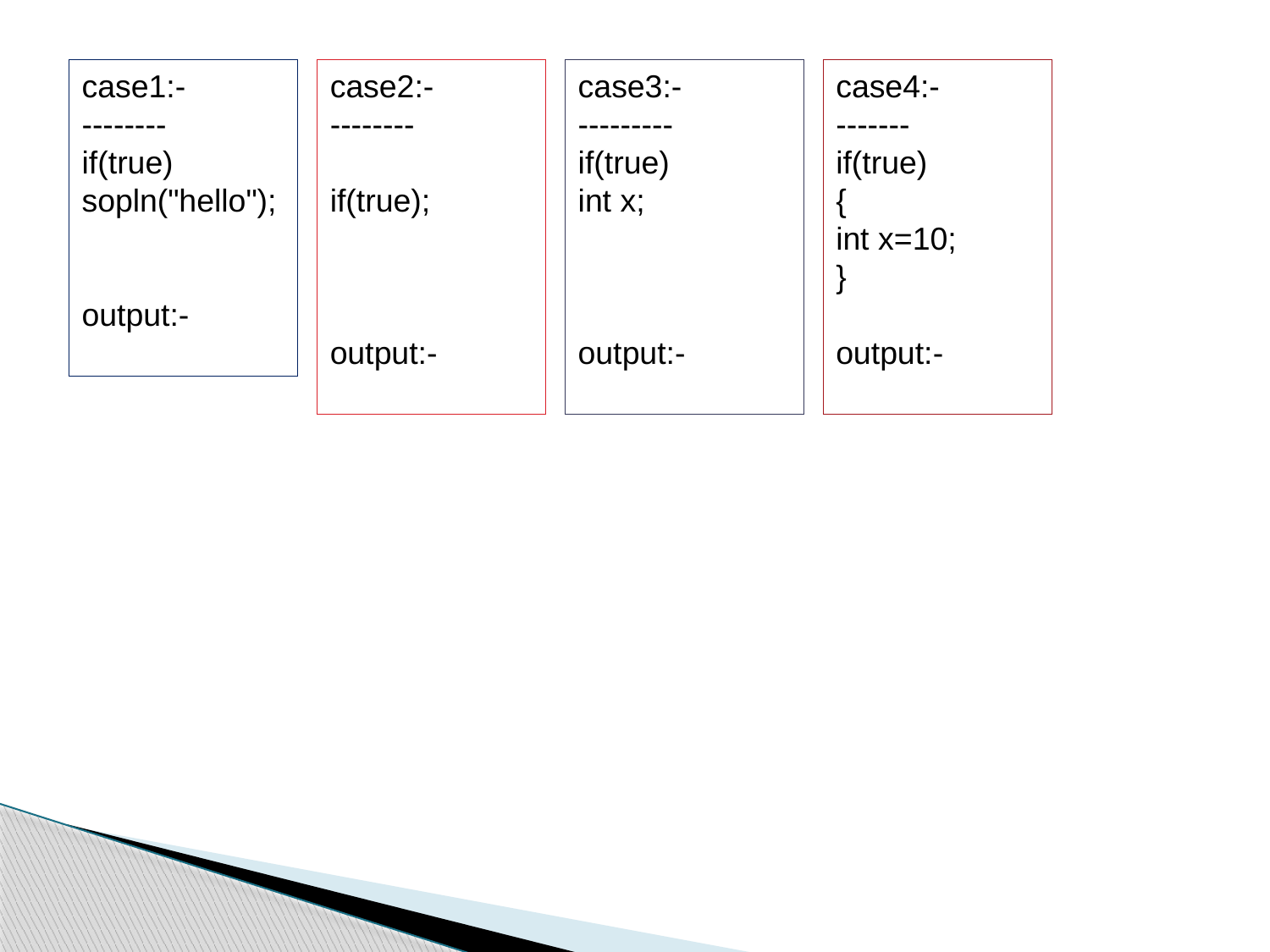

case1:-
--------
if(true)
sopln("hello");

output:-

case2:-
--------

if(true);

output:-

case4:-
-------
if(true)
{
int x=10;
}

output:-

case3:-
---------
if(true)
int x;

output:-